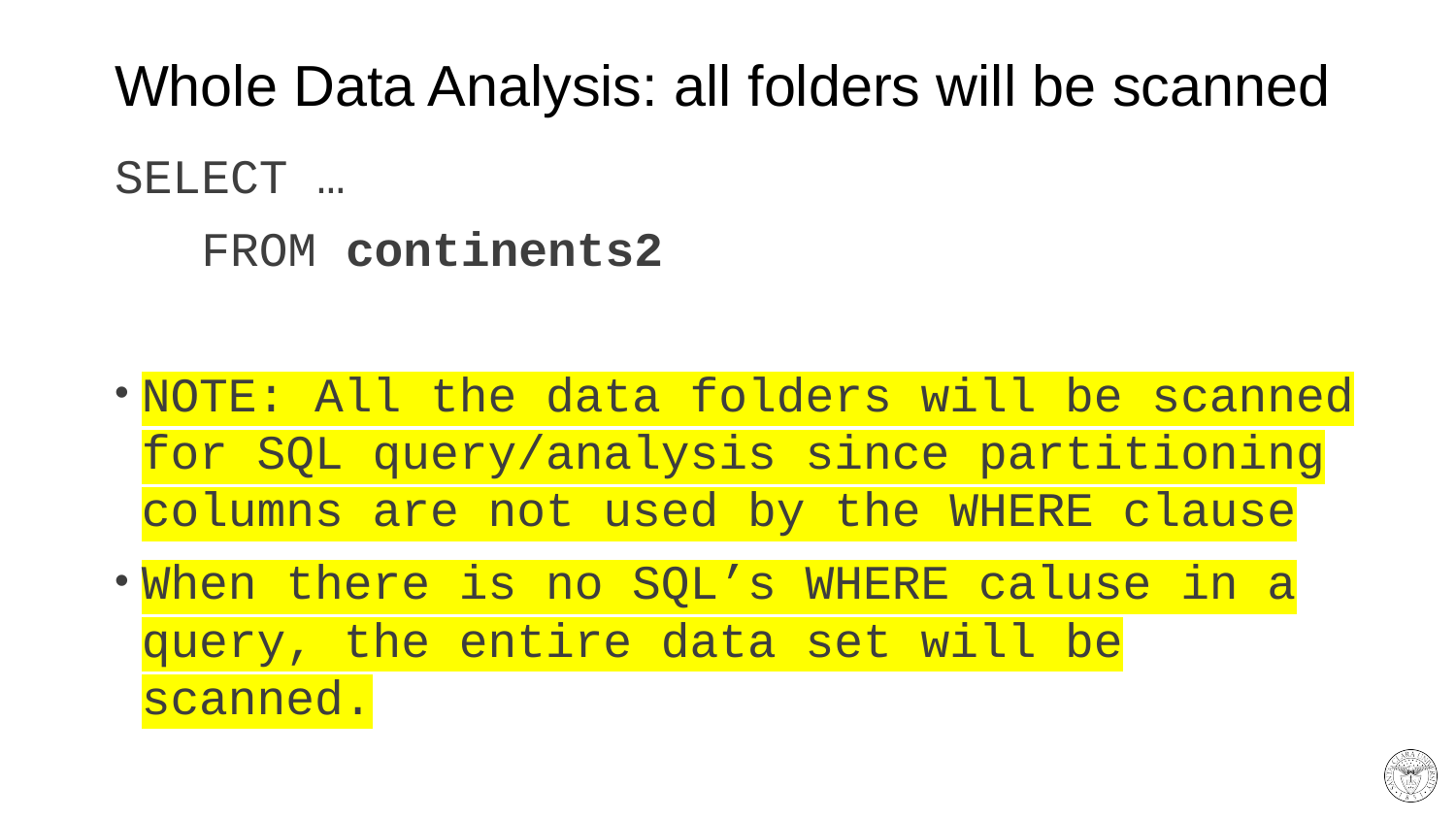

# Whole Data Analysis: all folders will be scanned
SELECT …
   FROM continents2

NOTE: All the data folders will be scanned for SQL query/analysis since partitioning columns are not used by the WHERE clause
When there is no SQL’s WHERE caluse in a query, the entire data set will be scanned.